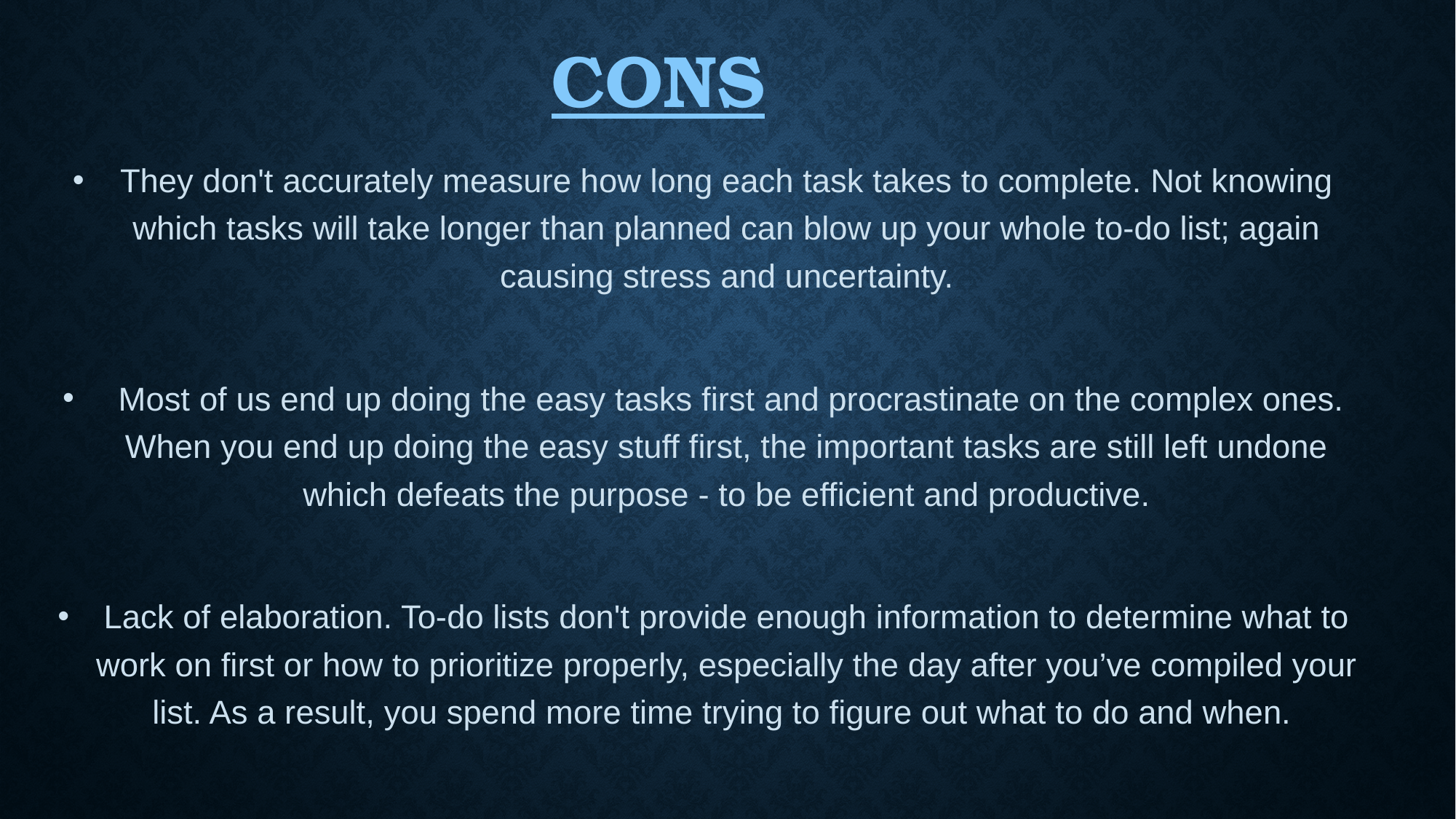

# cons
They don't accurately measure how long each task takes to complete. Not knowing which tasks will take longer than planned can blow up your whole to-do list; again causing stress and uncertainty.

 Most of us end up doing the easy tasks first and procrastinate on the complex ones. When you end up doing the easy stuff first, the important tasks are still left undone which defeats the purpose - to be efficient and productive.

Lack of elaboration. To-do lists don't provide enough information to determine what to work on first or how to prioritize properly, especially the day after you’ve compiled your list. As a result, you spend more time trying to figure out what to do and when.